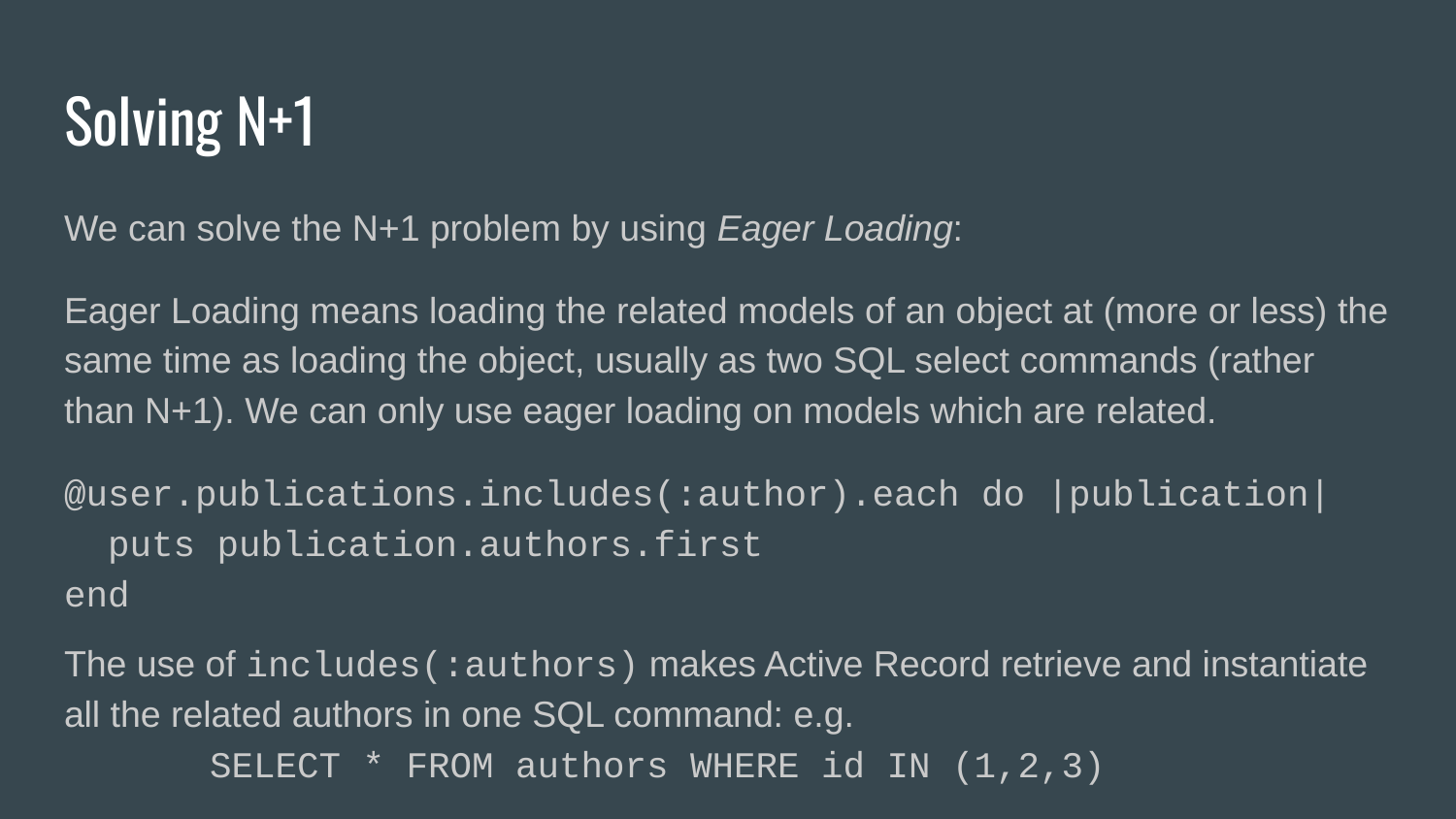

# Solving N+1
We can solve the N+1 problem by using Eager Loading:
Eager Loading means loading the related models of an object at (more or less) the same time as loading the object, usually as two SQL select commands (rather than N+1). We can only use eager loading on models which are related.
@user.publications.includes(:author).each do |publication|
  puts publication.authors.first
end
The use of includes(:authors) makes Active Record retrieve and instantiate all the related authors in one SQL command: e.g.
	SELECT * FROM authors WHERE id IN (1,2,3)